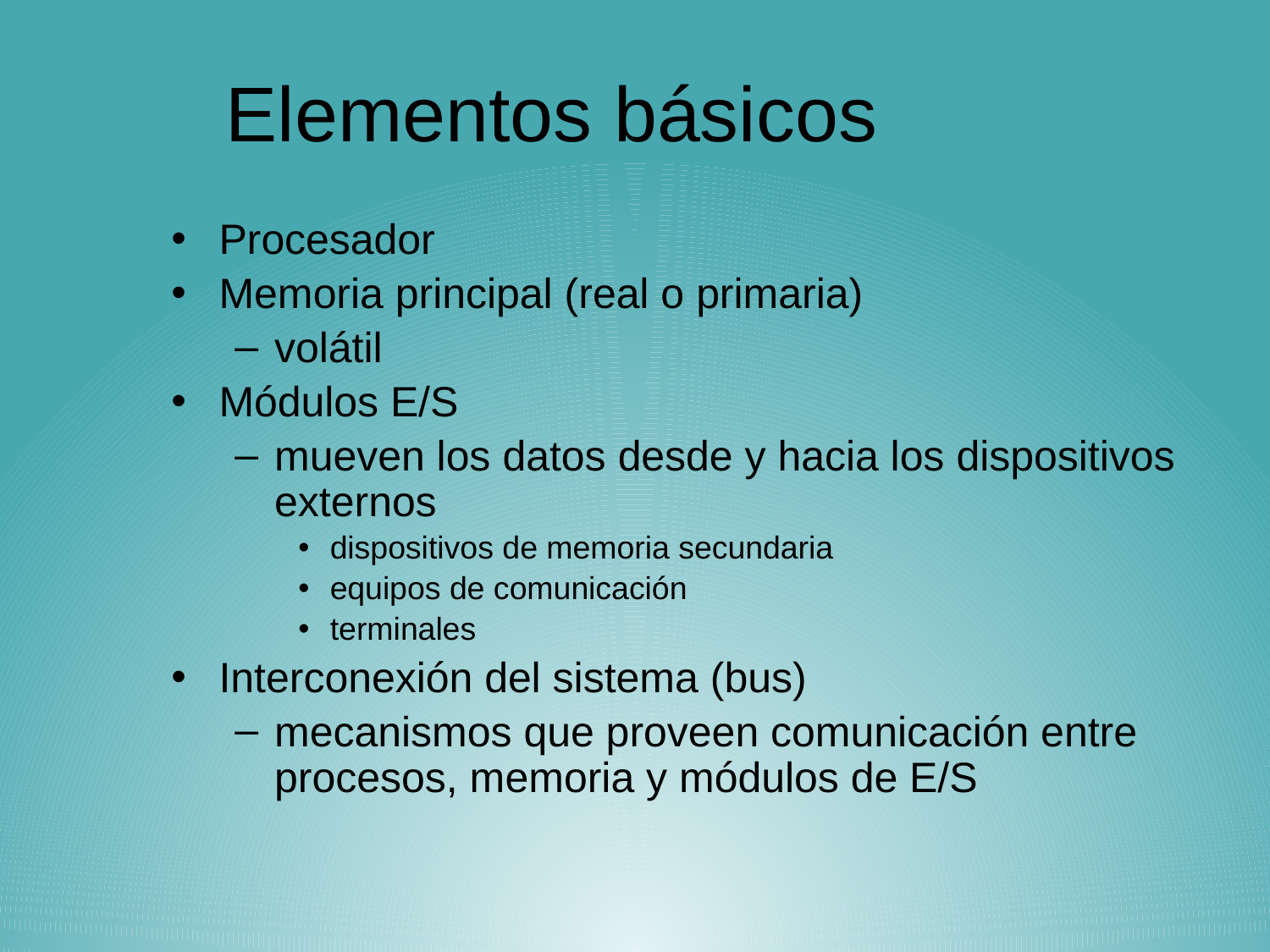

# Elementos básicos
Procesador
Memoria principal (real o primaria)
volátil
Módulos E/S
mueven los datos desde y hacia los dispositivos externos
dispositivos de memoria secundaria
equipos de comunicación
terminales
Interconexión del sistema (bus)
mecanismos que proveen comunicación entre procesos, memoria y módulos de E/S